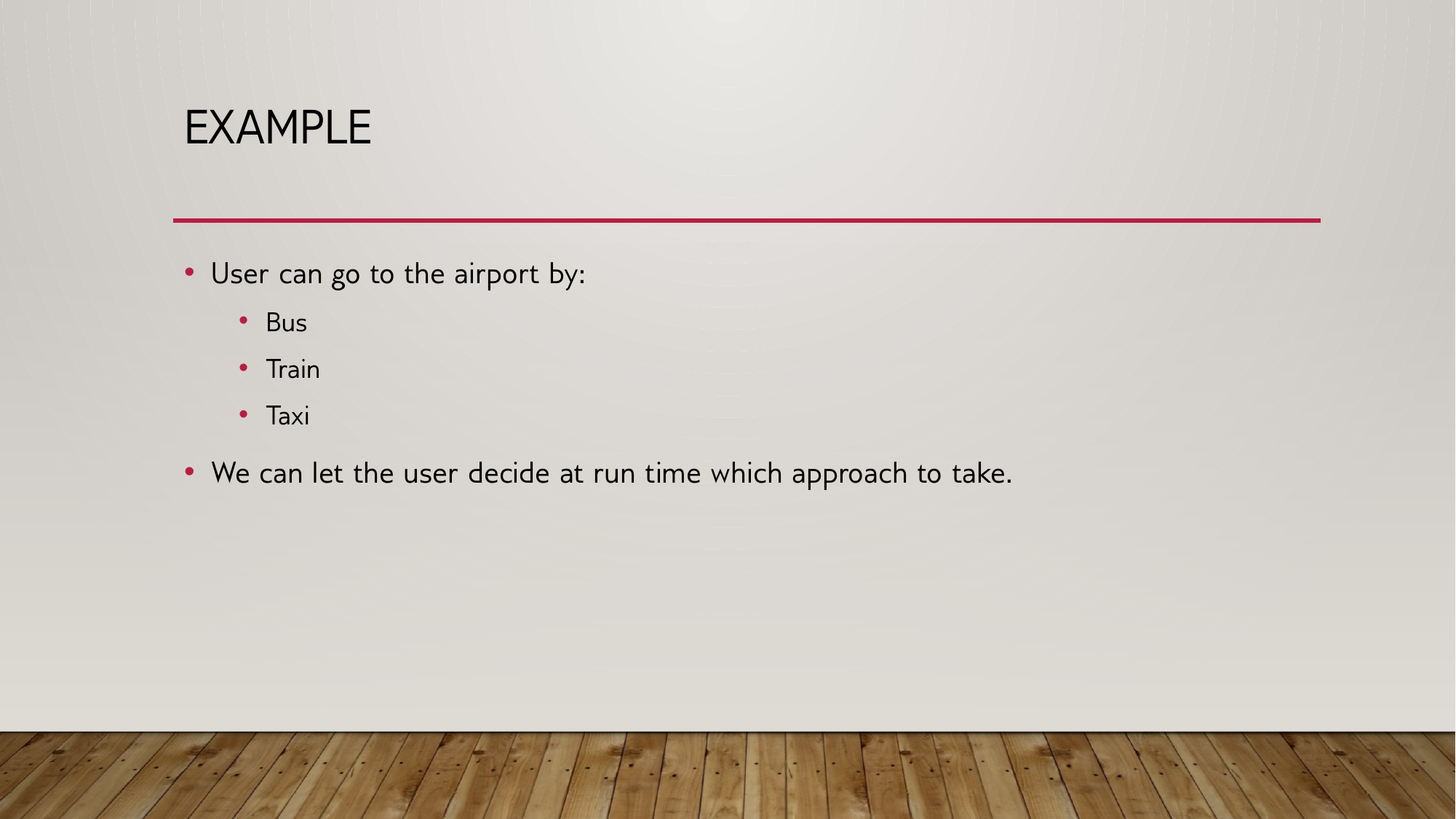

# Example
User can go to the airport by:
Bus
Train
Taxi
We can let the user decide at run time which approach to take.